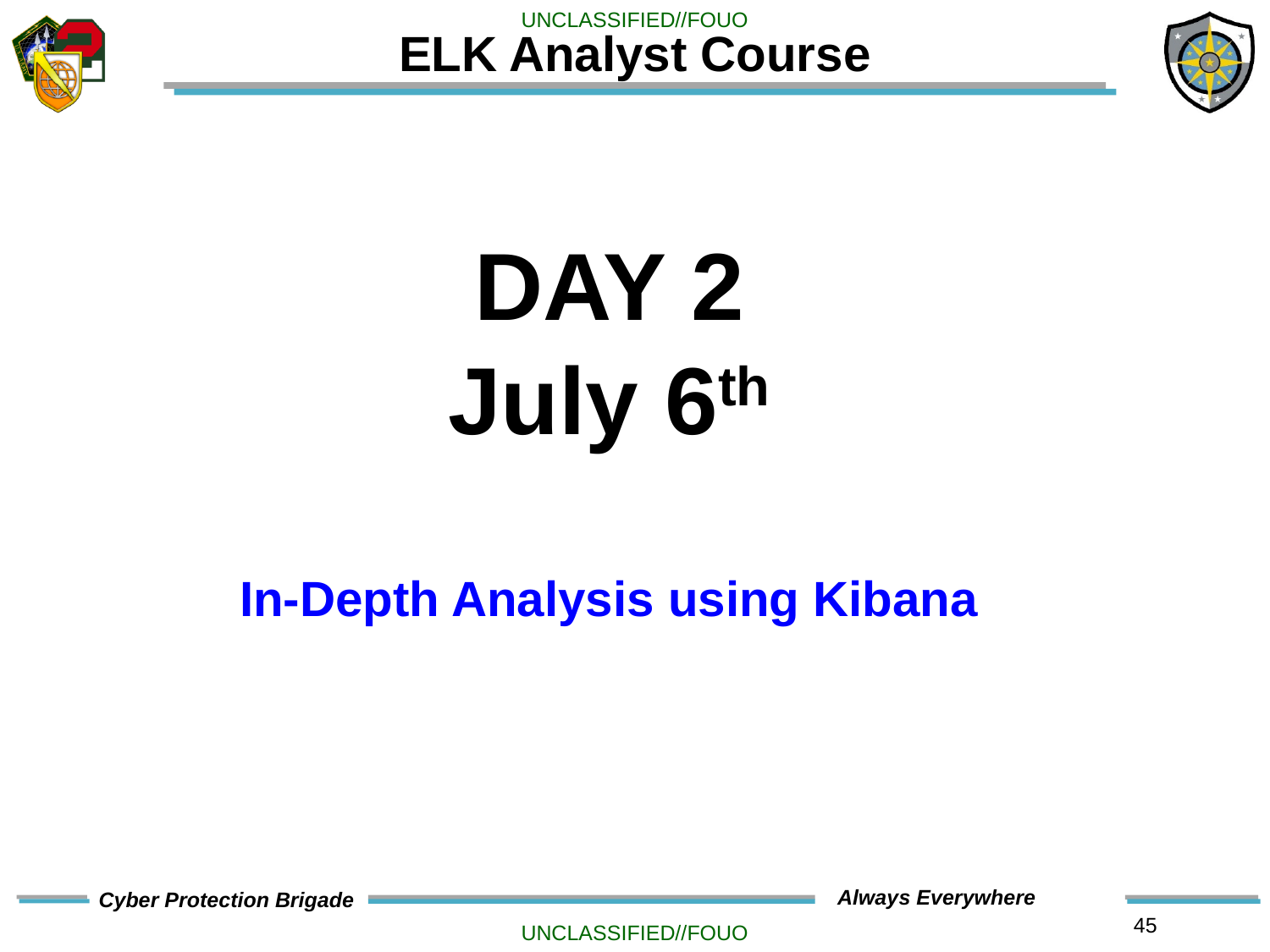

# ELK Analyst Course
DAY 2
July 6th

In-Depth Analysis using Kibana